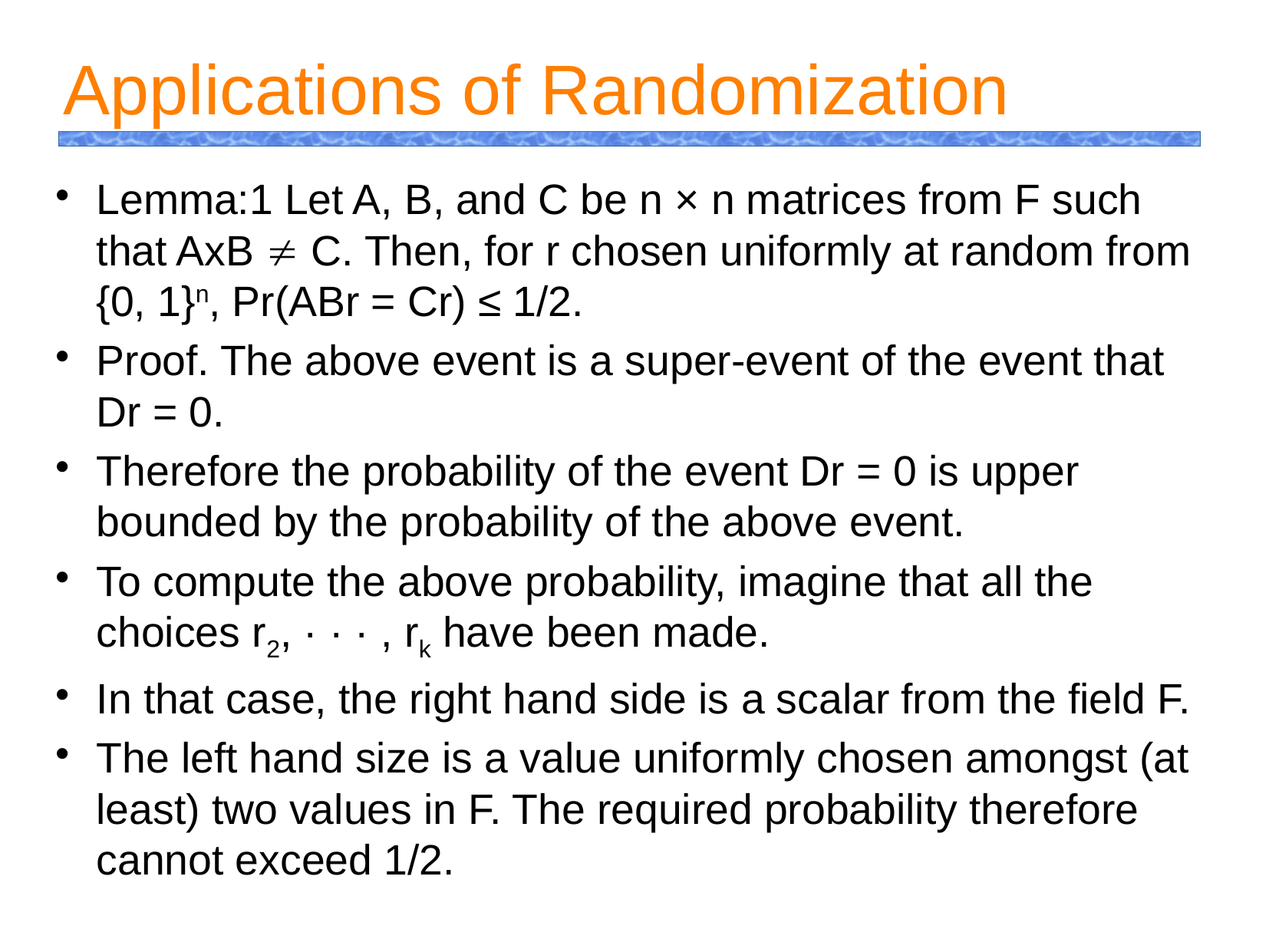

Applications of Randomization
Lemma:1 Let A, B, and C be n × n matrices from F such that AxB ≠ C. Then, for r chosen uniformly at random from {0, 1}n, Pr(ABr = Cr) ≤ 1/2.
Proof. The above event is a super-event of the event that Dr = 0.
Therefore the probability of the event Dr = 0 is upper  bounded by the probability of the above event.
To compute the above probability, imagine that all the choices r2, · · · , rk have been made.
In that case, the right hand side is a scalar from the field F.
The left hand size is a value uniformly chosen amongst (at least) two values in F. The required probability therefore cannot exceed 1/2.